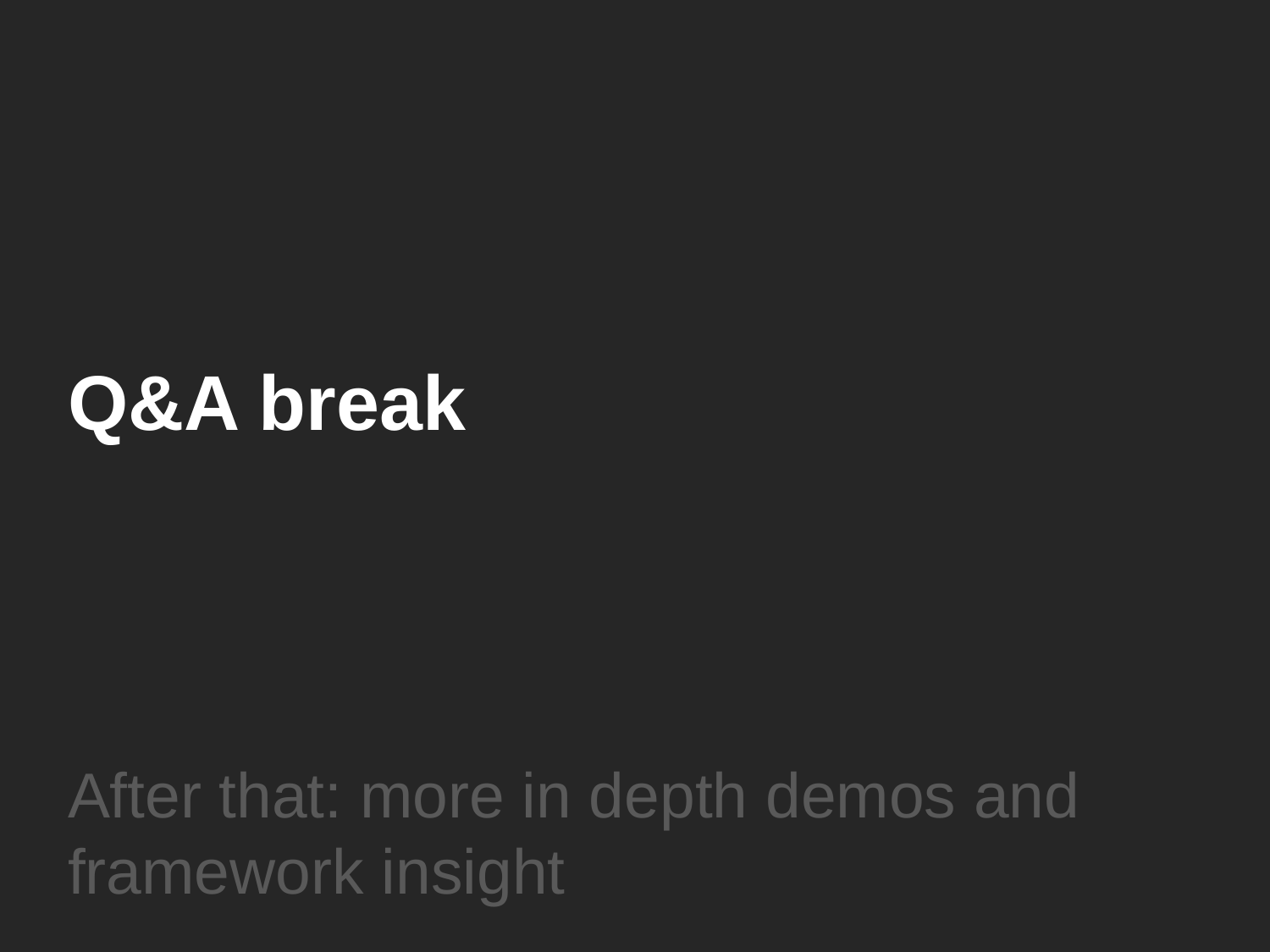

# Q&A break
After that: more in depth demos and framework insight